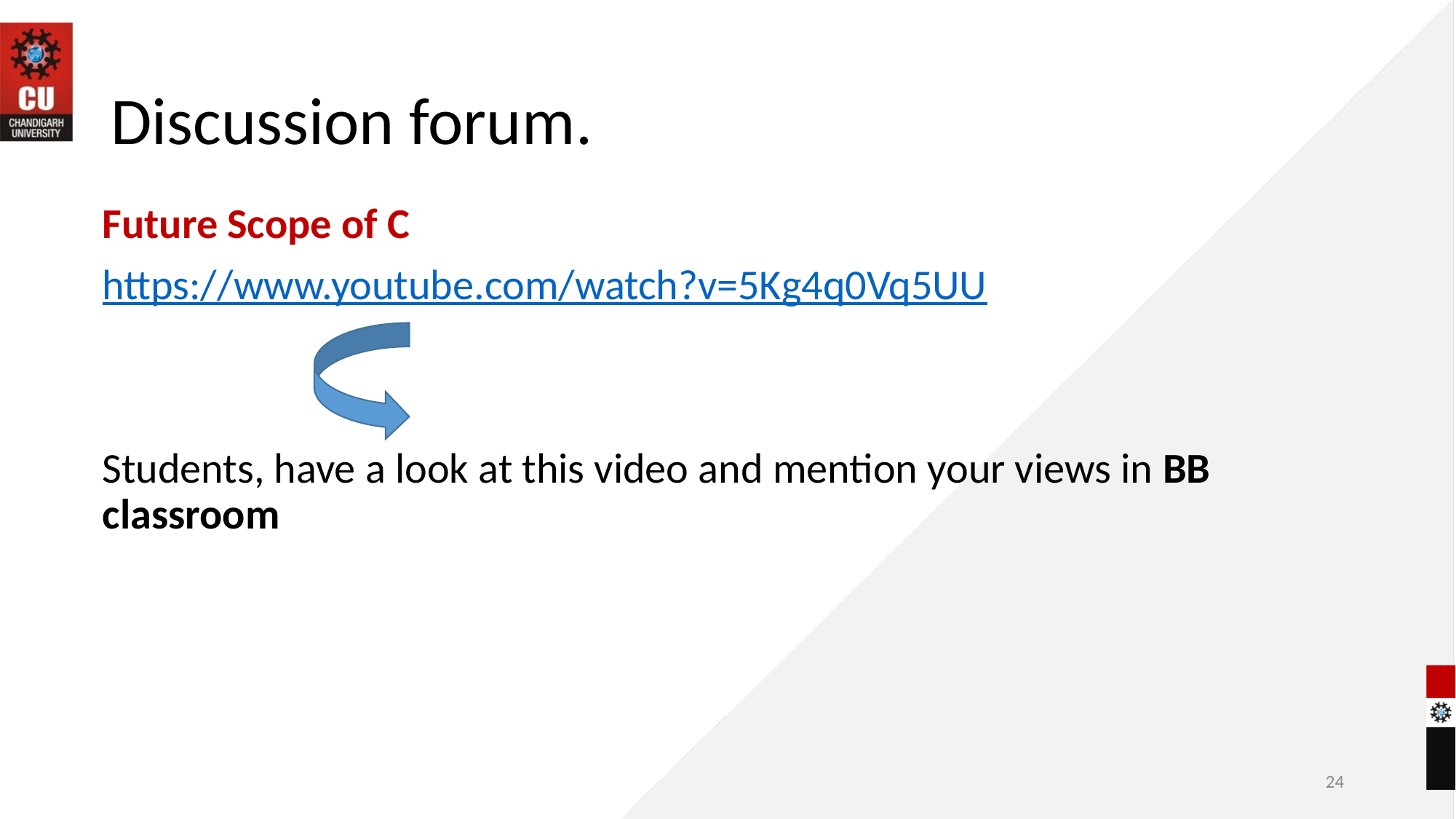

# Discussion forum.
Future Scope of C
https://www.youtube.com/watch?v=5Kg4q0Vq5UU

Students, have a look at this video and mention your views in BB classroom

24